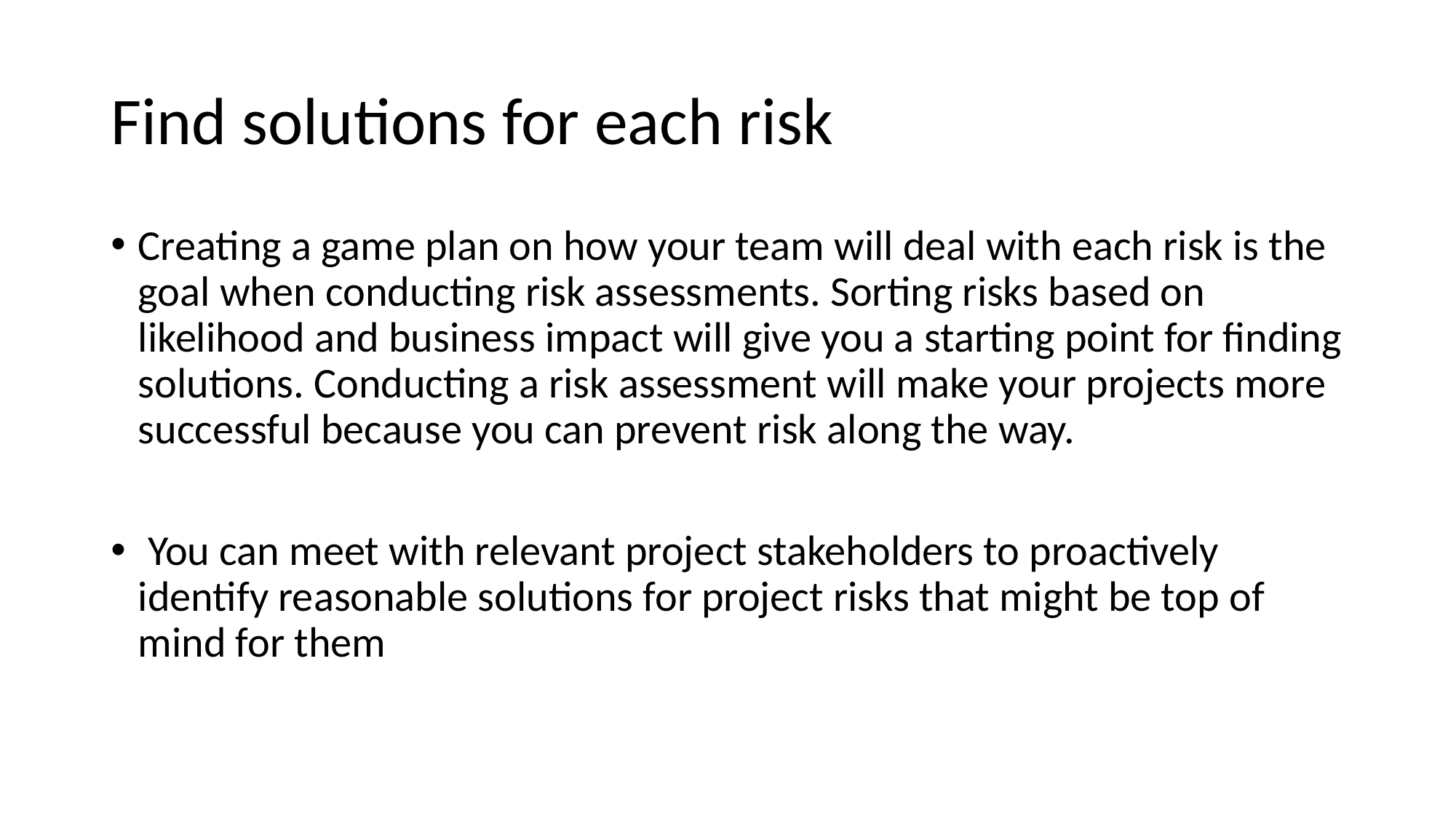

# Find solutions for each risk
Creating a game plan on how your team will deal with each risk is the goal when conducting risk assessments. Sorting risks based on likelihood and business impact will give you a starting point for finding solutions. Conducting a risk assessment will make your projects more successful because you can prevent risk along the way.

 You can meet with relevant project stakeholders to proactively identify reasonable solutions for project risks that might be top of mind for them